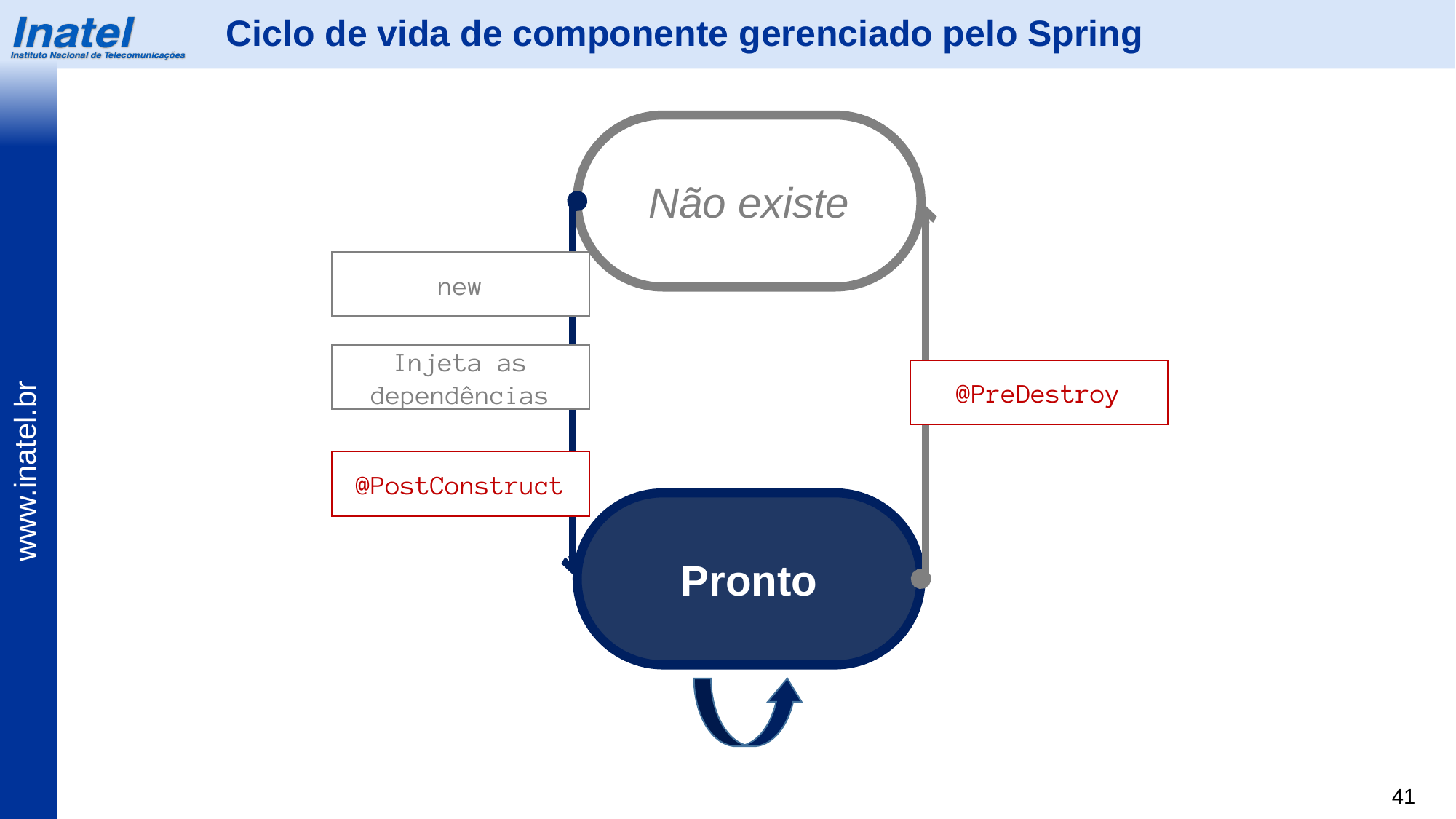

Ciclo de vida de componente gerenciado pelo Spring
Não existe
new
Injeta as dependências
@PreDestroy
@PostConstruct
Pronto